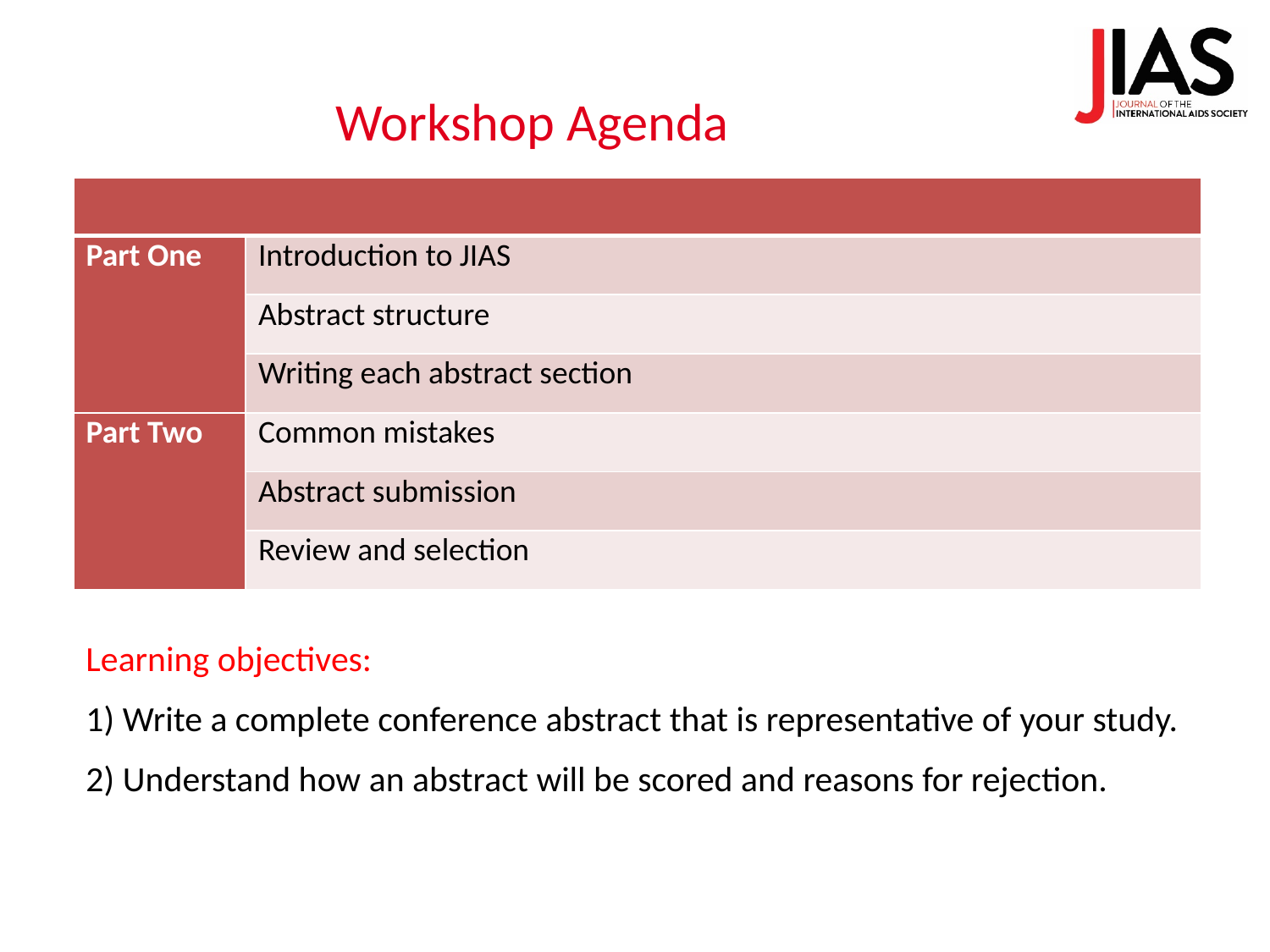

Workshop Agenda
|  |  |
| --- | --- |
| Part One | Introduction to JIAS |
|  | Abstract structure |
|  | Writing each abstract section |
| Part Two | Common mistakes |
|  | Abstract submission |
|  | Review and selection |

Learning objectives:
1) Write a complete conference abstract that is representative of your study.
2) Understand how an abstract will be scored and reasons for rejection.